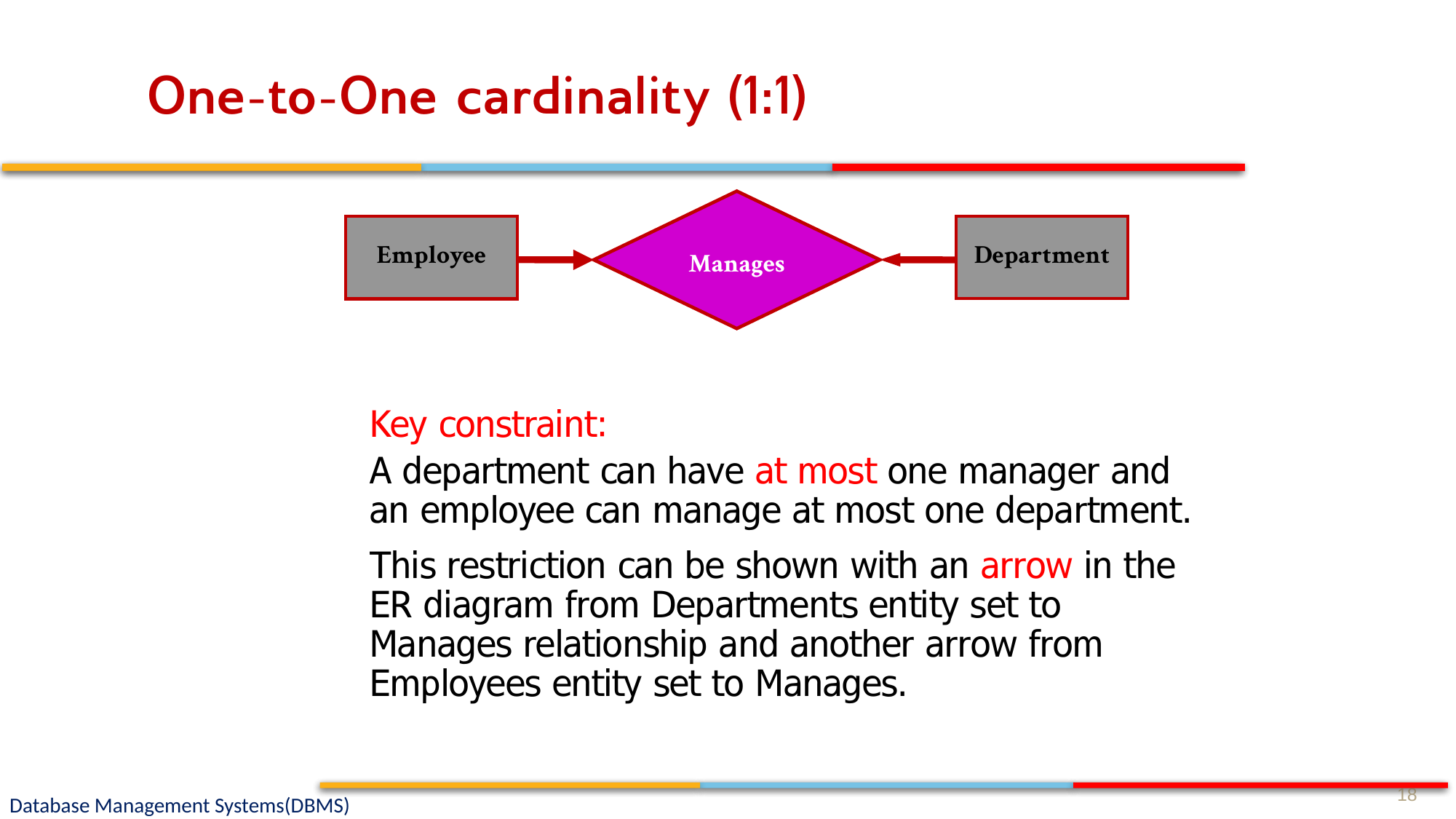

# One-to-One cardinality (1:1)

Manages

Employee

Department

	Key constraint:
	A department can have at most one manager and an employee can manage at most one department.
	This restriction can be shown with an arrow in the ER diagram from Departments entity set to Manages relationship and another arrow from Employees entity set to Manages.
18

Database Management Systems(DBMS)